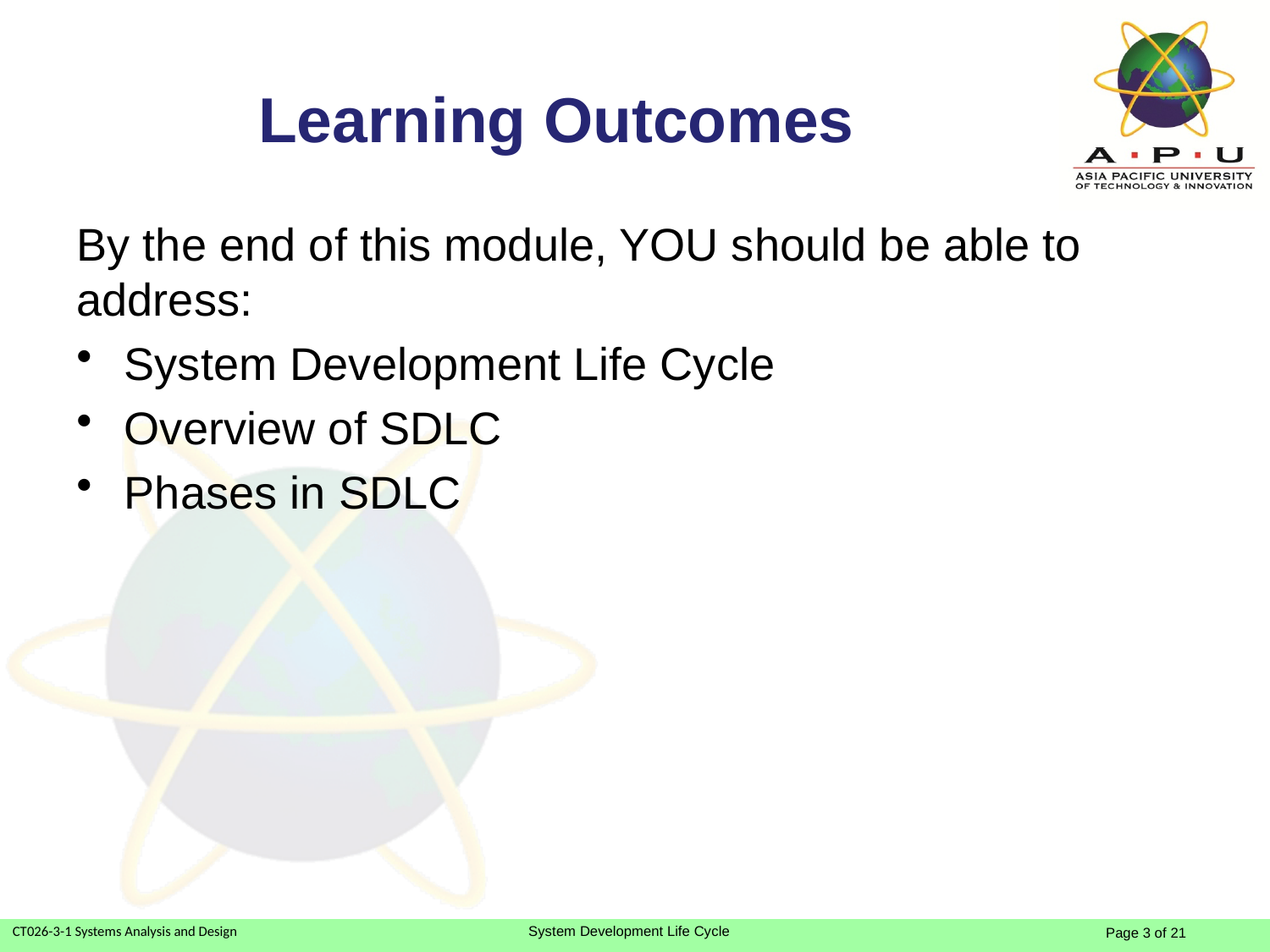

# Learning Outcomes
By the end of this module, YOU should be able to address:
System Development Life Cycle
Overview of SDLC
Phases in SDLC